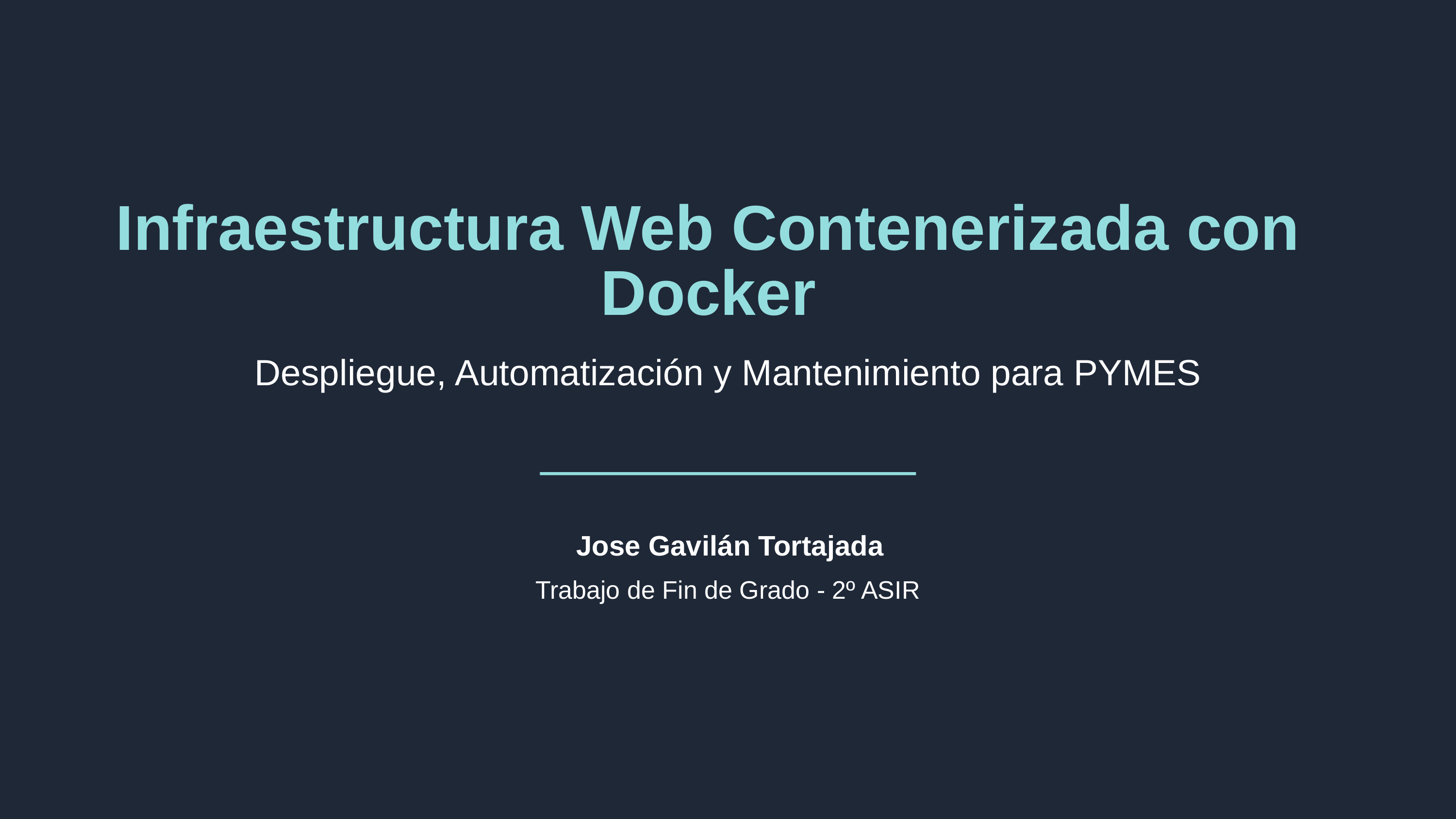

Infraestructura Web Contenerizada con Docker

Despliegue, Automatización y Mantenimiento para PYMES

Jose Gavilán Tortajada
Trabajo de Fin de Grado - 2º ASIR